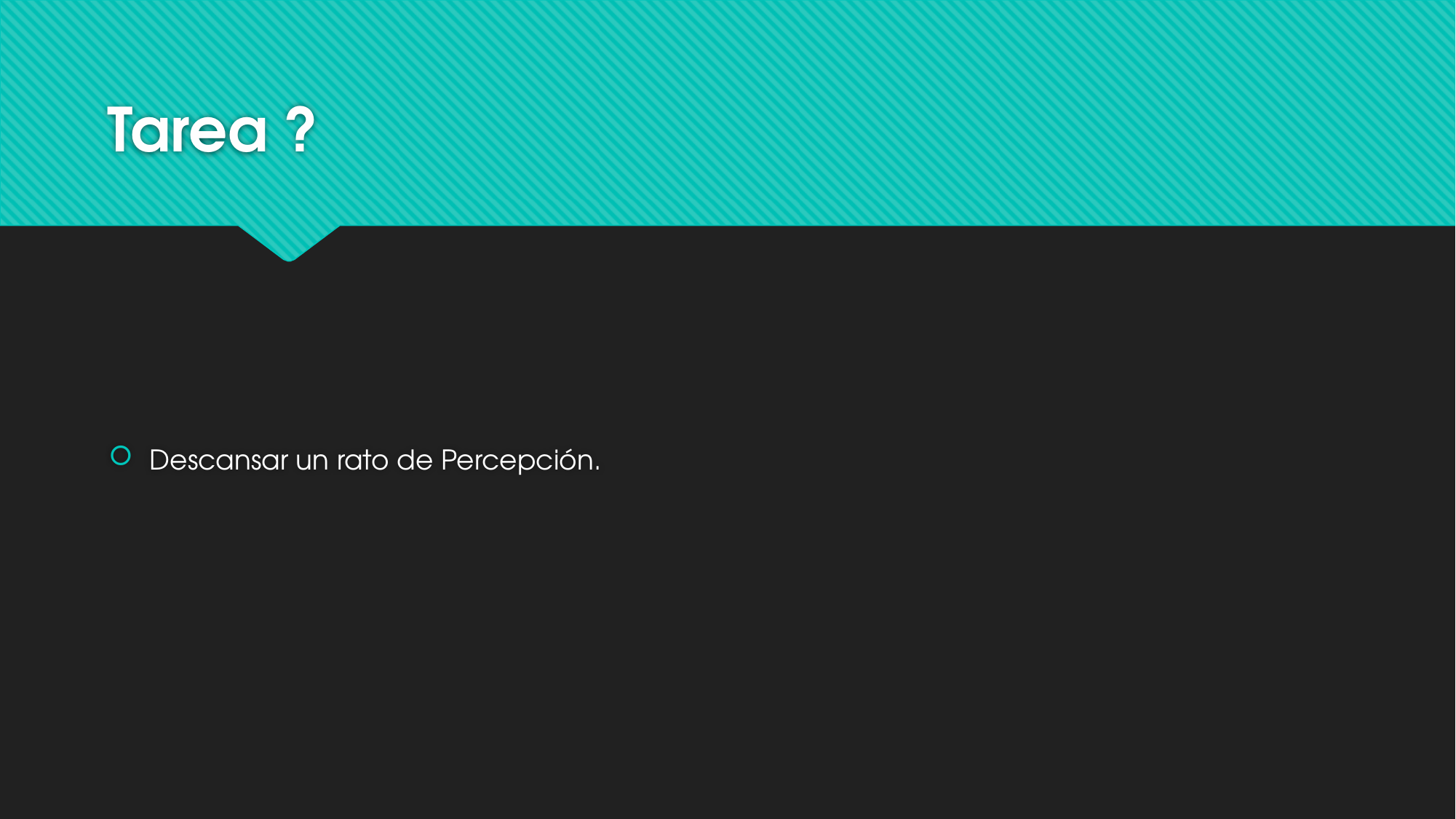

# Tarea ?
Descansar un rato de Percepción.